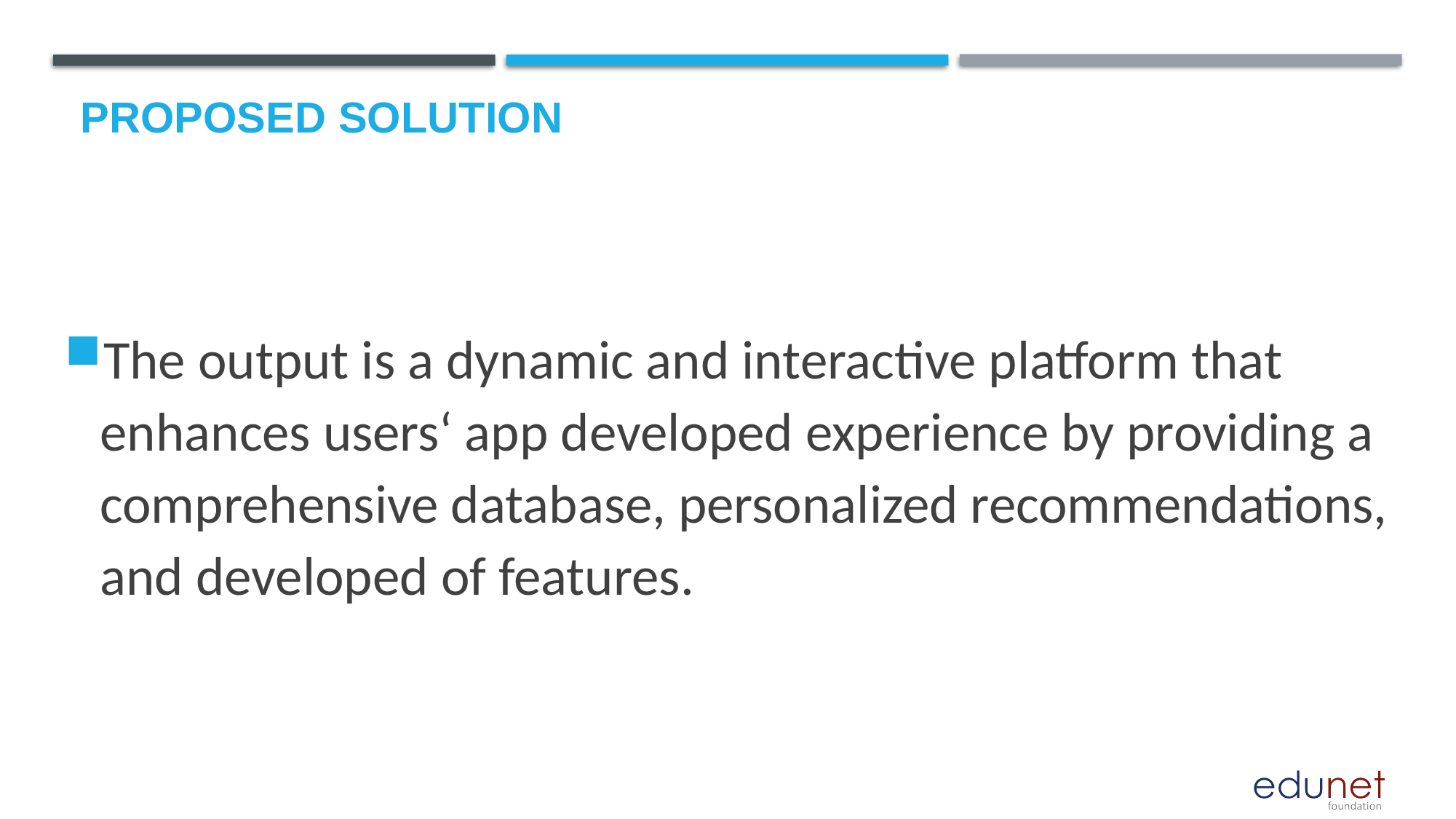

# Proposed Solution
The output is a dynamic and interactive platform that enhances users‘ app developed experience by providing a comprehensive database, personalized recommendations, and developed of features.